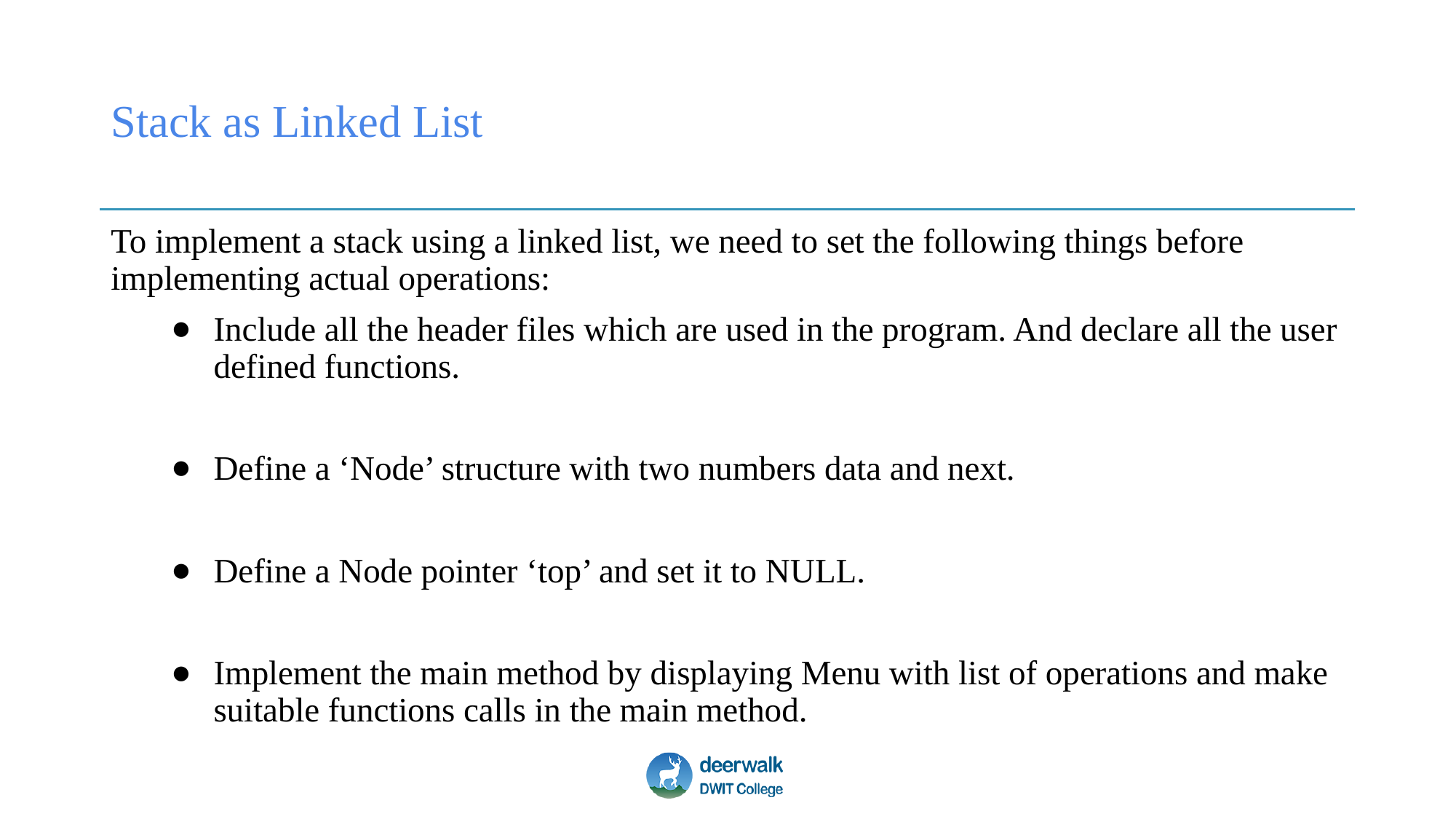

# Stack as Linked List
To implement a stack using a linked list, we need to set the following things before implementing actual operations:
Include all the header files which are used in the program. And declare all the user defined functions.

Define a ‘Node’ structure with two numbers data and next.

Define a Node pointer ‘top’ and set it to NULL.

Implement the main method by displaying Menu with list of operations and make suitable functions calls in the main method.